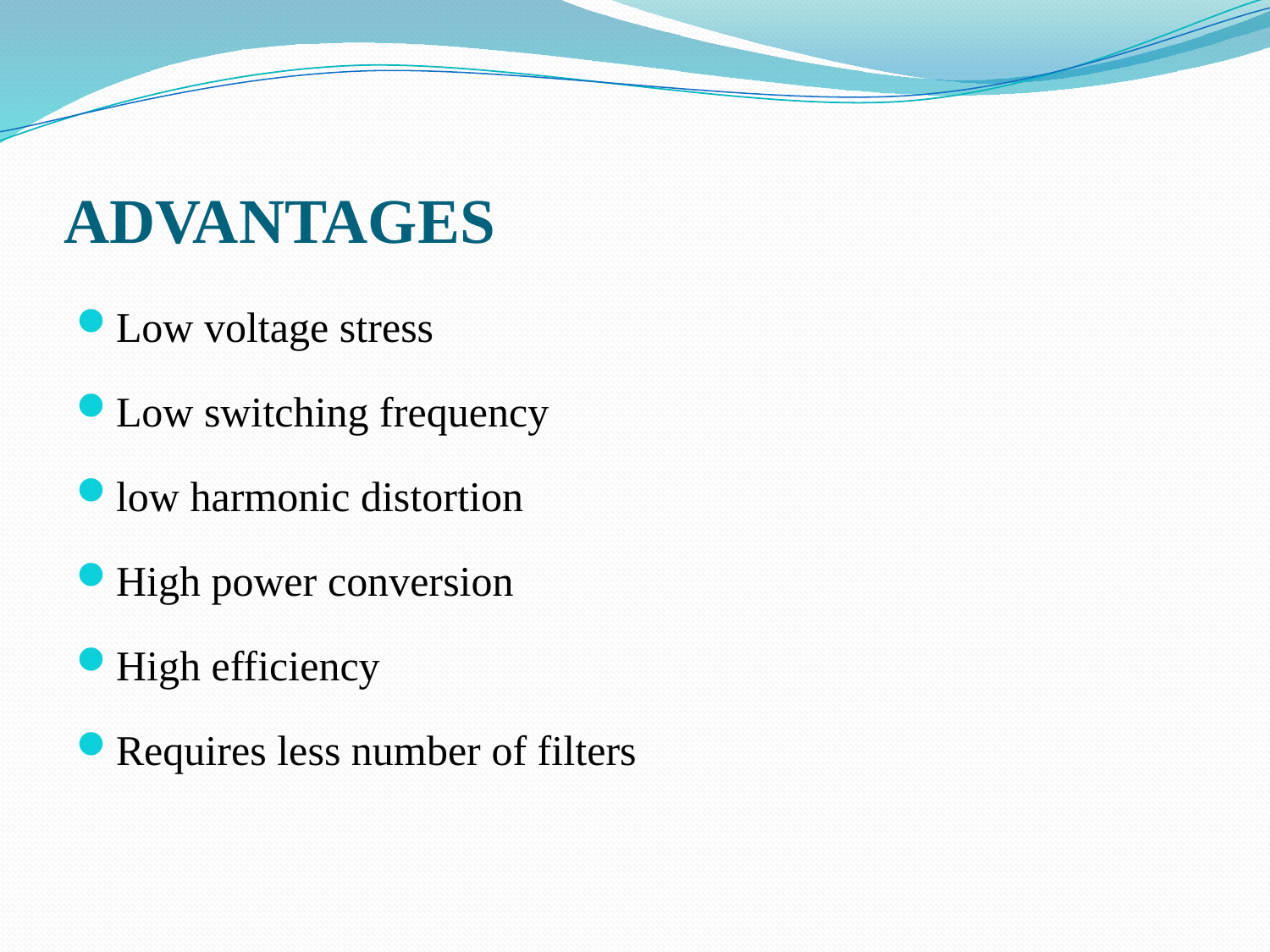

# ADVANTAGES
Low voltage stress
Low switching frequency
low harmonic distortion
High power conversion
High efficiency
Requires less number of filters